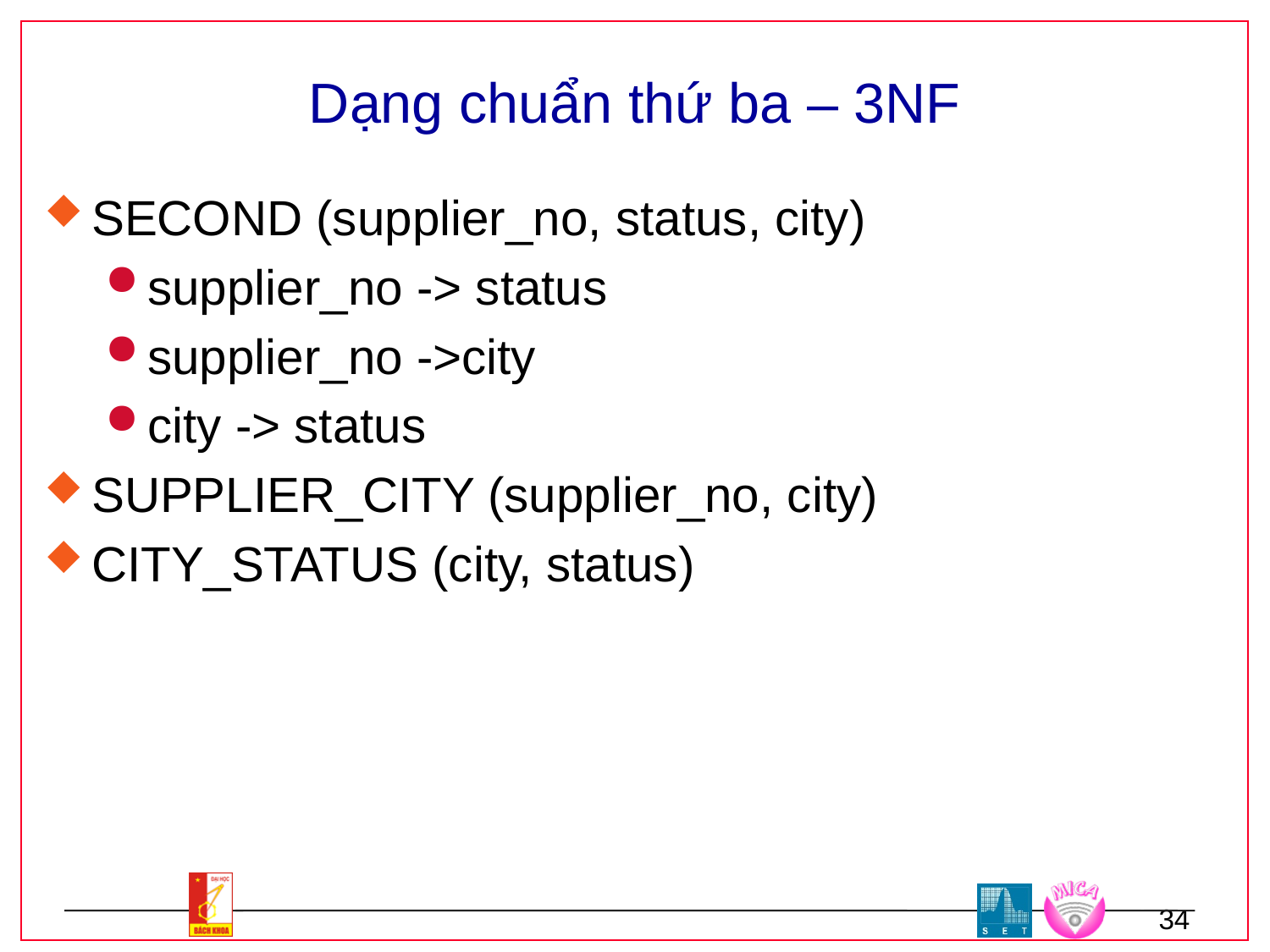

# Dạng chuẩn thứ ba – 3NF
SECOND (supplier_no, status, city)
supplier_no -> status
supplier_no ->city
city -> status
SUPPLIER_CITY (supplier_no, city)
CITY_STATUS (city, status)

34